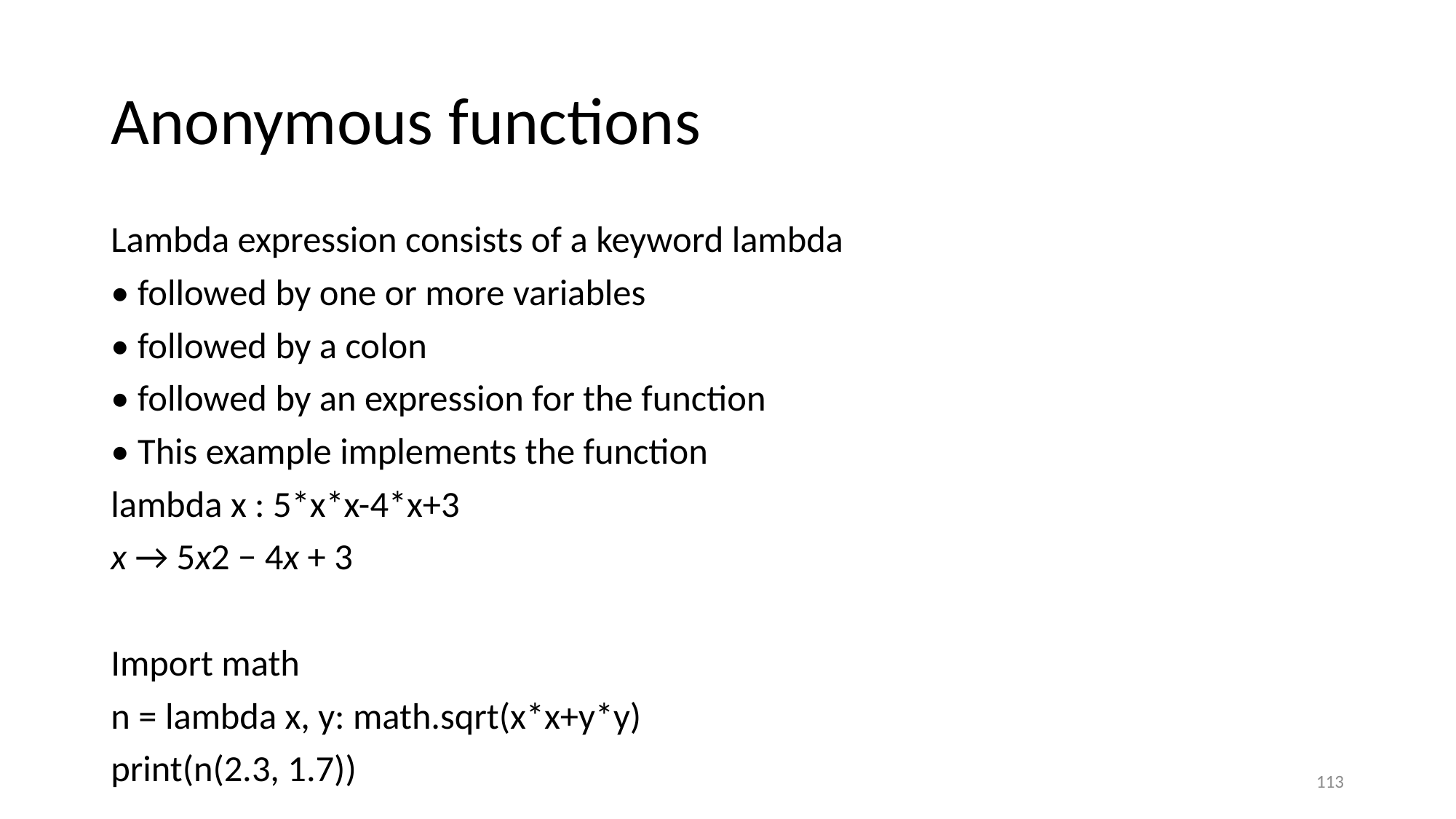

# Anonymous functions
Lambda expression consists of a keyword lambda
• followed by one or more variables
• followed by a colon
• followed by an expression for the function
• This example implements the function
lambda x : 5*x*x-4*x+3
x → 5x2 − 4x + 3

Import math
n = lambda x, y: math.sqrt(x*x+y*y)
print(n(2.3, 1.7))

113